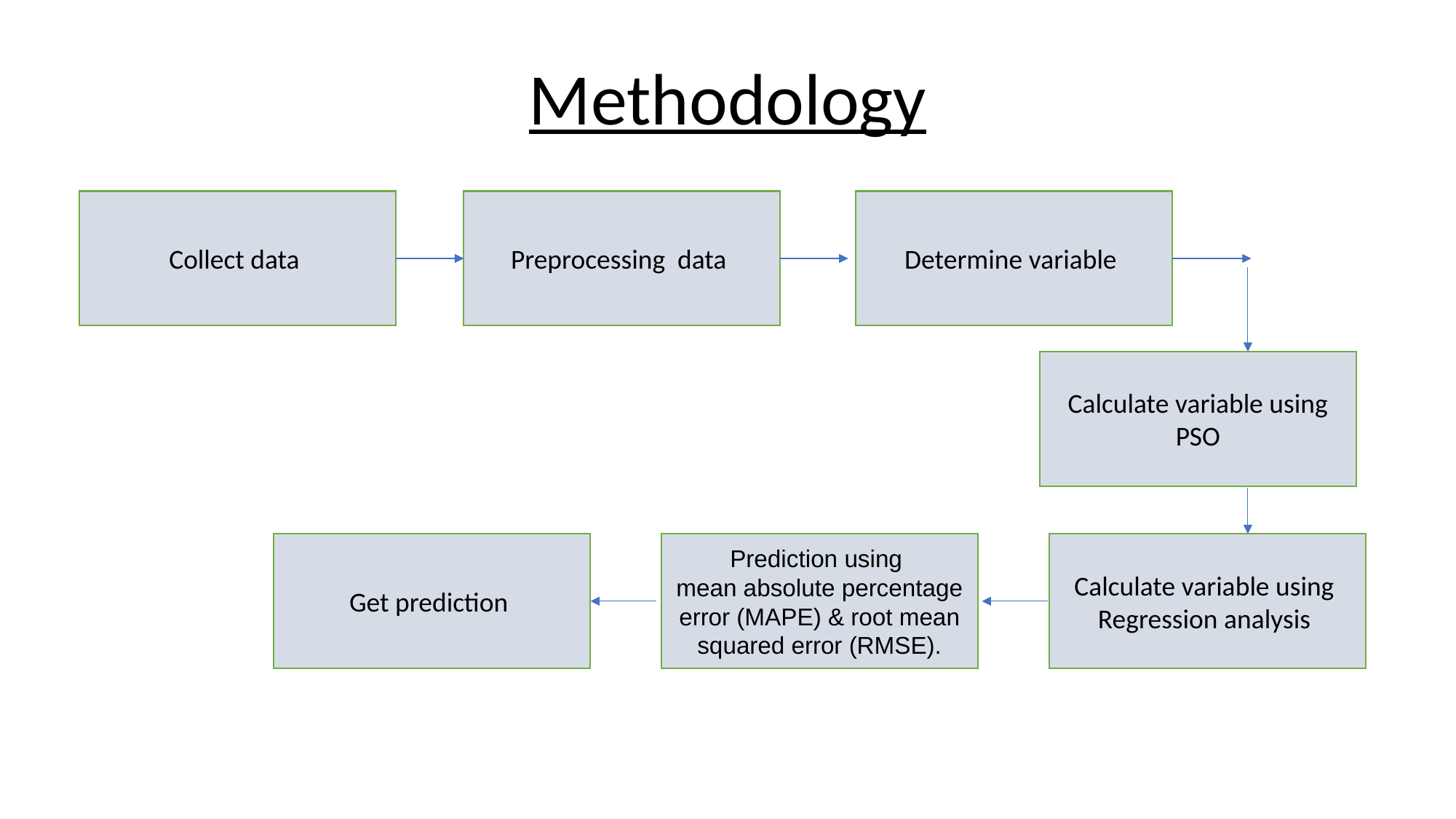

# Methodology
Collect data
Preprocessing  data
Determine variable
Calculate variable using PSO
Get prediction
Prediction using
mean absolute percentage error (MAPE) & root mean squared error (RMSE).
Calculate variable using
Regression analysis